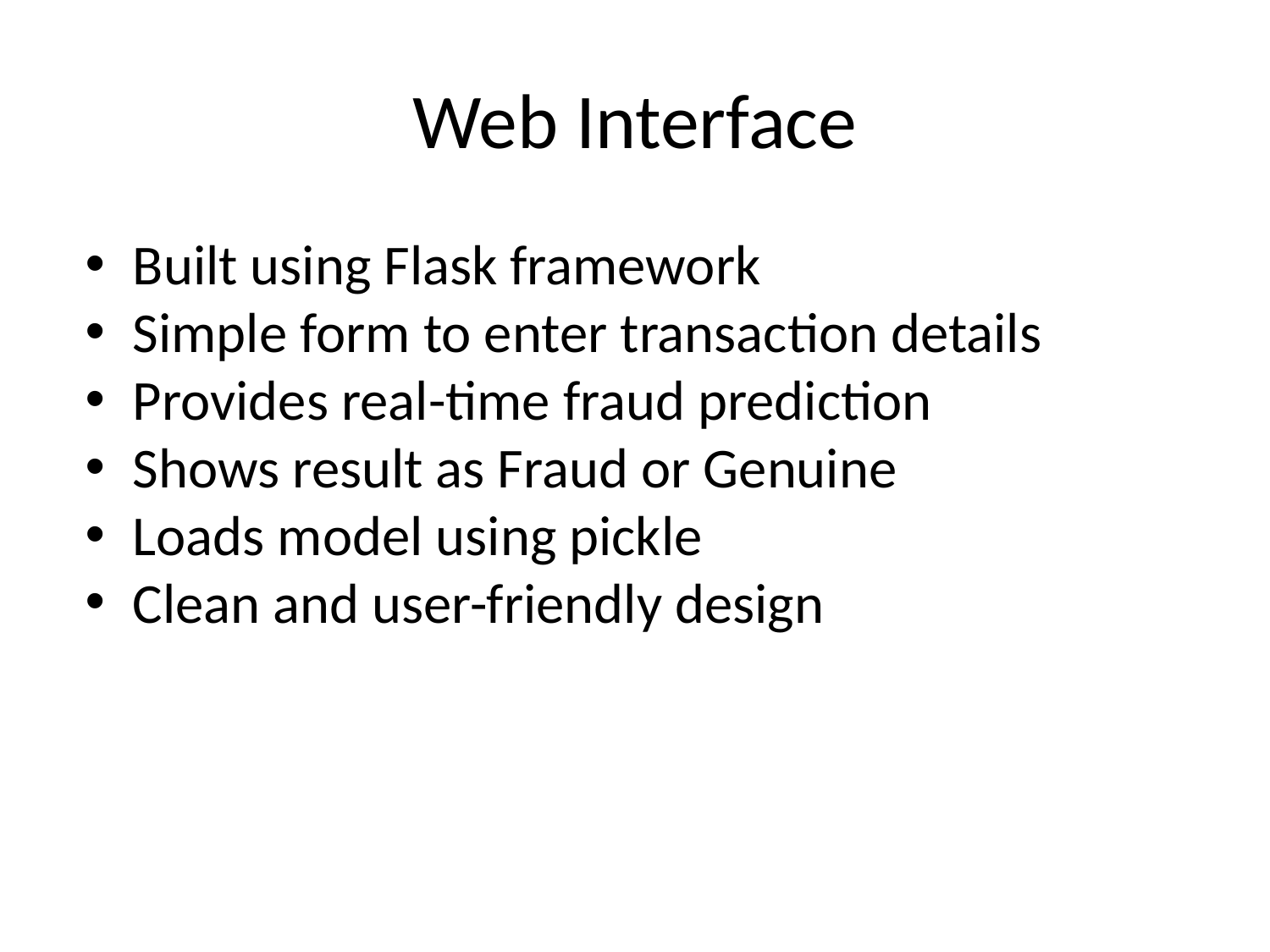

# Web Interface
Built using Flask framework
Simple form to enter transaction details
Provides real-time fraud prediction
Shows result as Fraud or Genuine
Loads model using pickle
Clean and user-friendly design